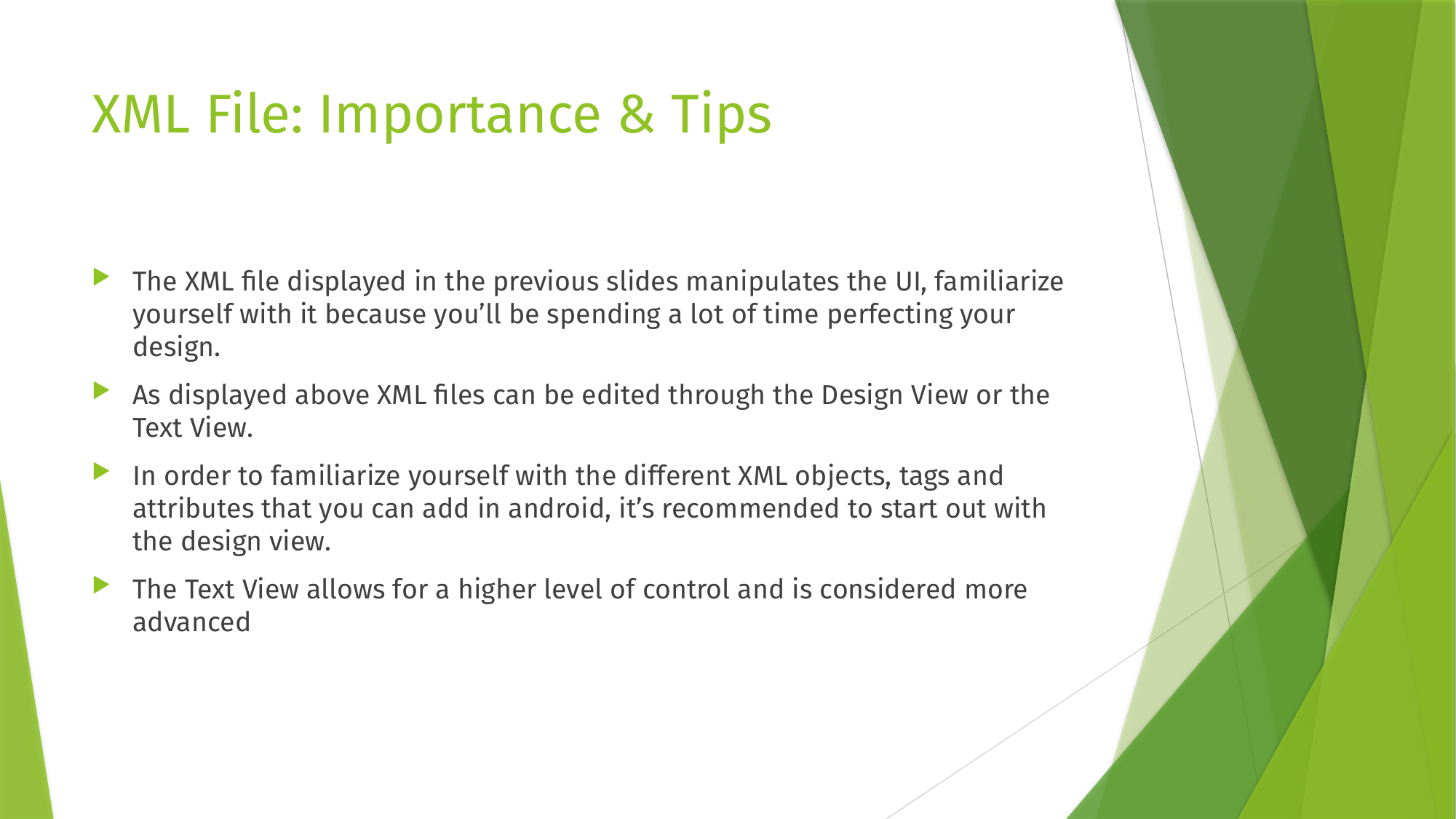

# XML File: Importance & Tips
The XML file displayed in the previous slides manipulates the UI, familiarize yourself with it because you’ll be spending a lot of time perfecting your design.
As displayed above XML files can be edited through the Design View or the Text View.
In order to familiarize yourself with the different XML objects, tags and attributes that you can add in android, it’s recommended to start out with the design view.
The Text View allows for a higher level of control and is considered more advanced